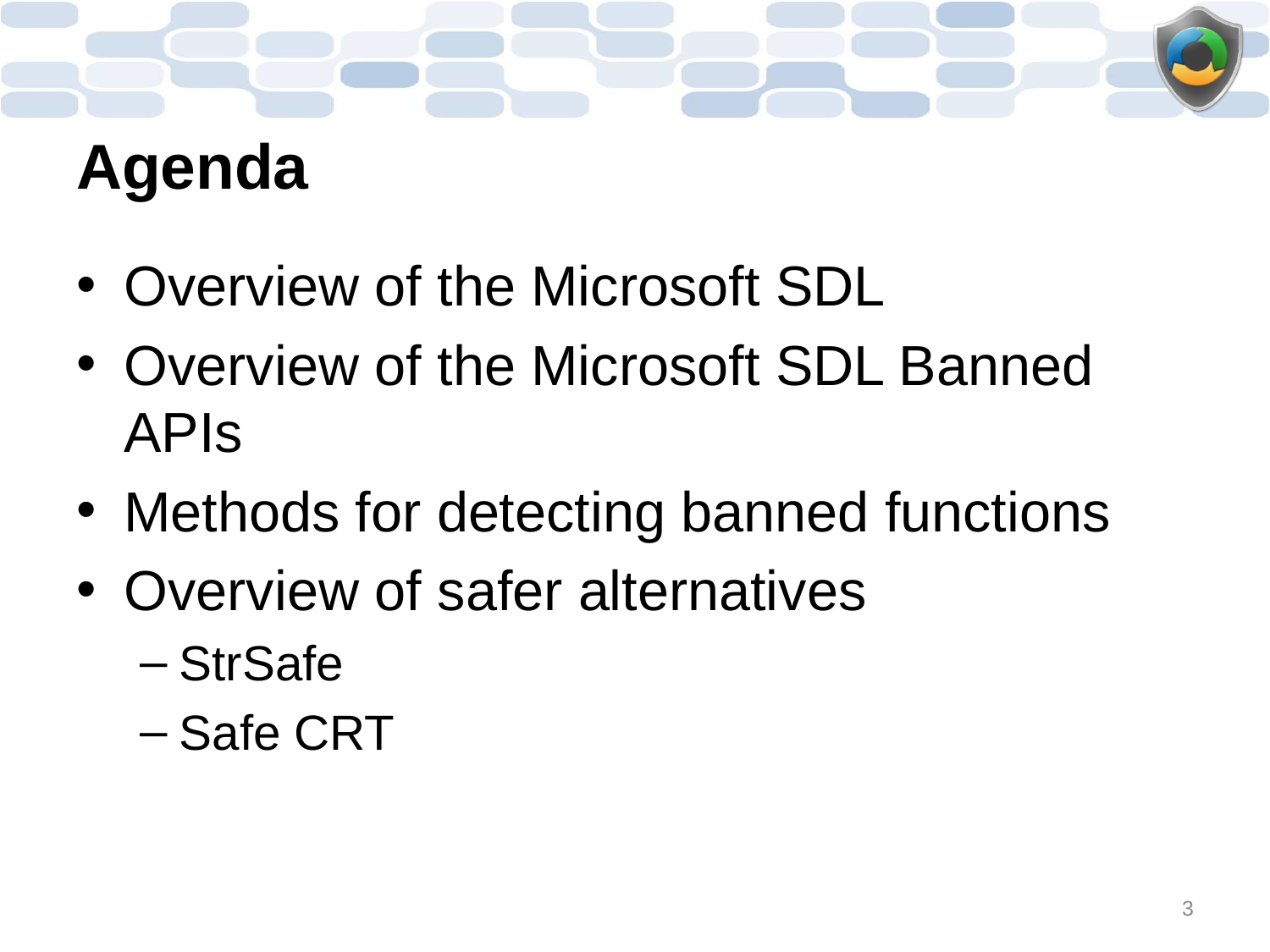

# Agenda
Overview of the Microsoft SDL
Overview of the Microsoft SDL Banned APIs
Methods for detecting banned functions
Overview of safer alternatives
StrSafe
Safe CRT

3